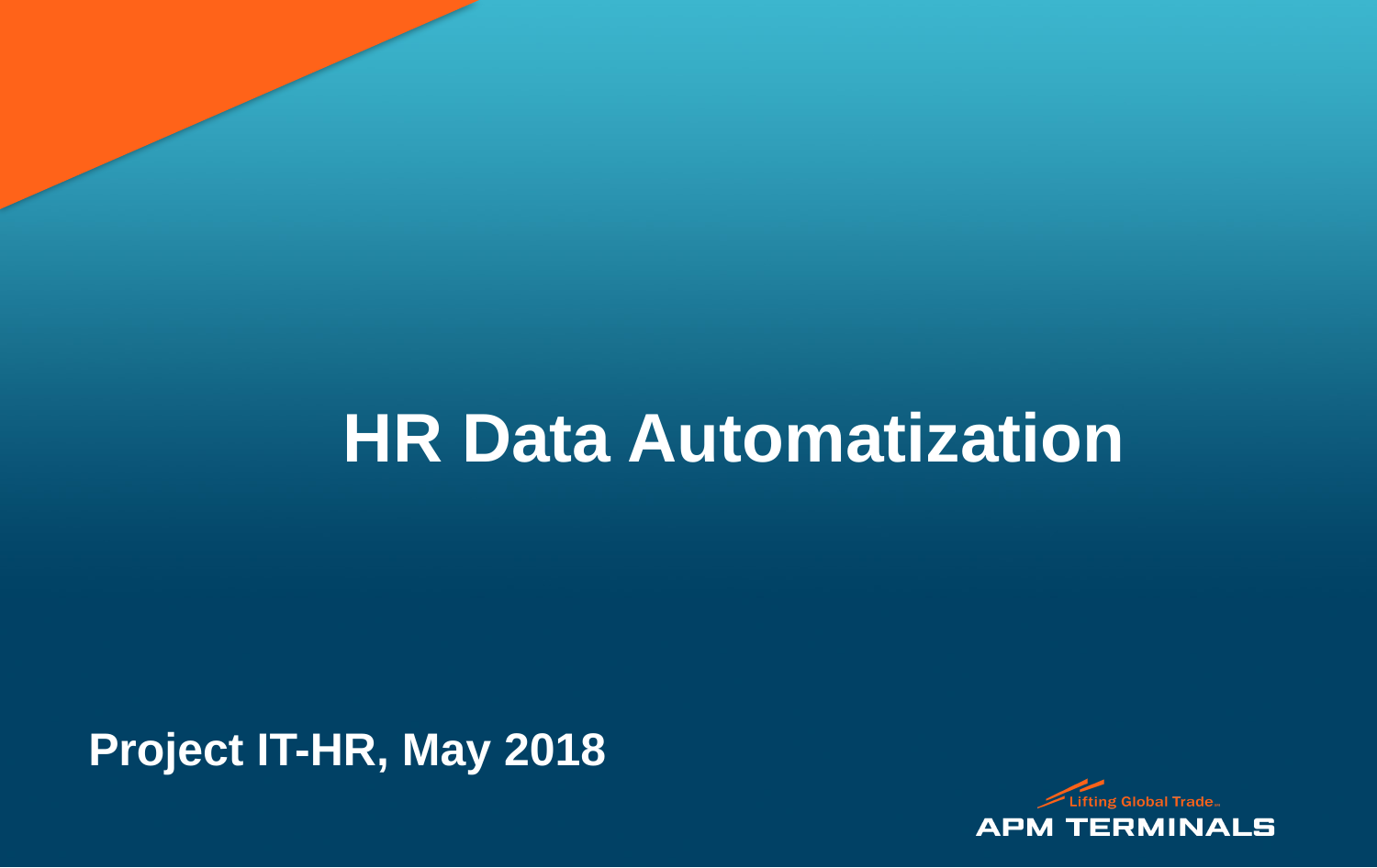

HR Data Automatization
Project IT-HR, May 2018